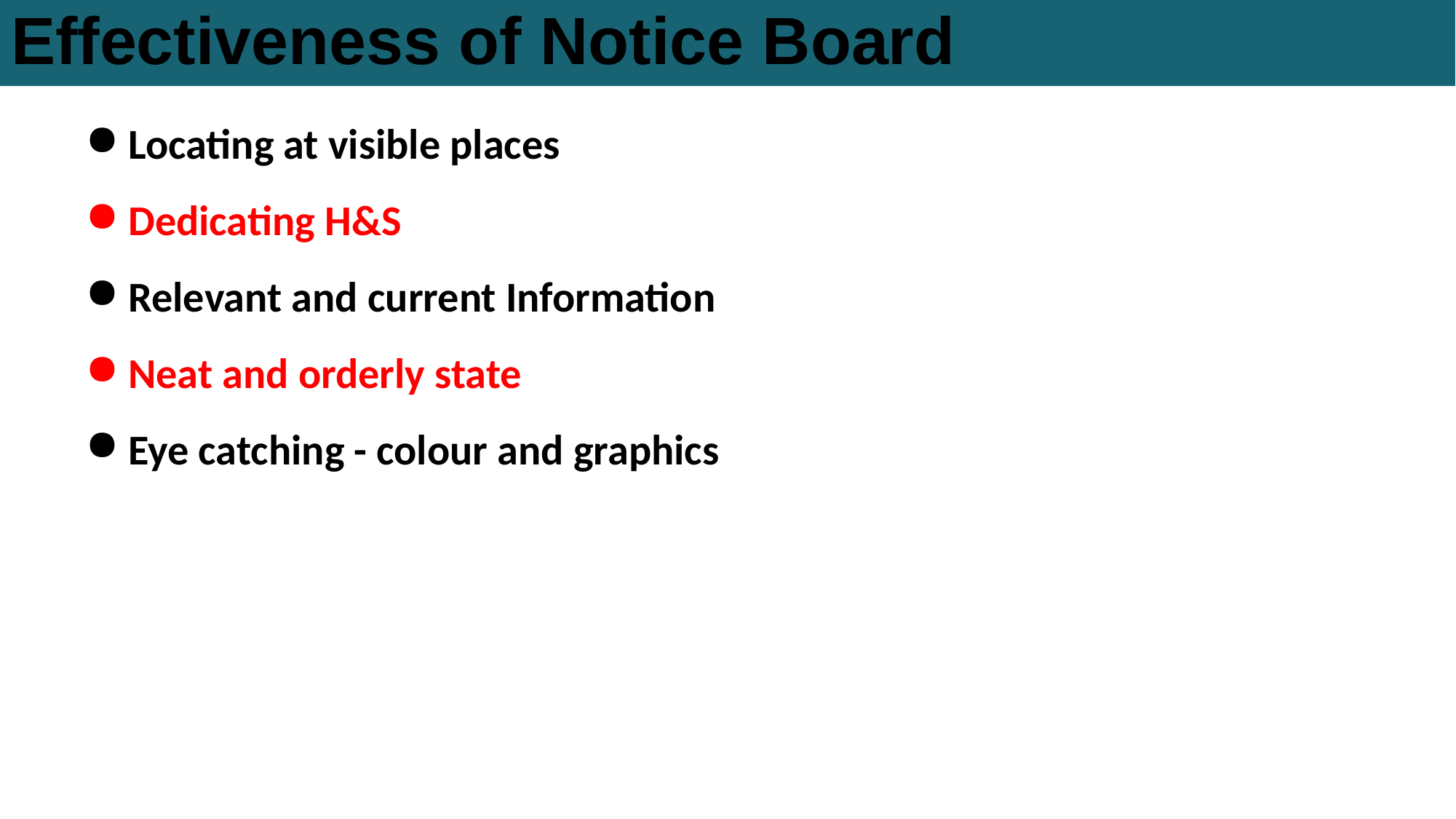

# Effectiveness of Notice Board
Locating at visible places
Dedicating H&S
Relevant and current Information
Neat and orderly state
Eye catching - colour and graphics